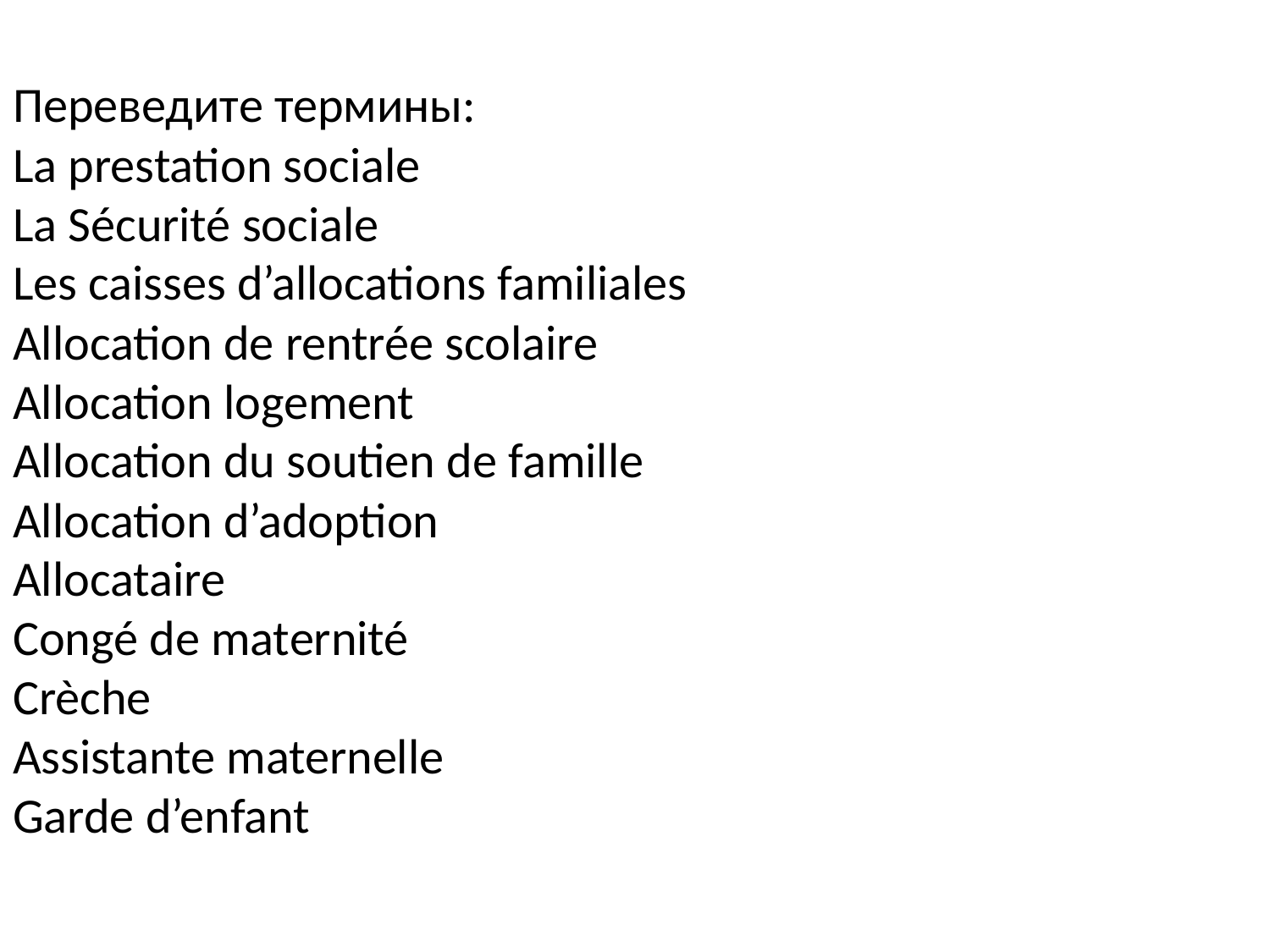

Переведите термины:
La prestation sociale
La Sécurité sociale
Les caisses d’allocations familiales
Allocation de rentrée scolaire
Allocation logement
Allocation du soutien de famille
Allocation d’adoption
Allocataire
Congé de maternité
Crèche
Assistante maternelle
Garde d’enfant